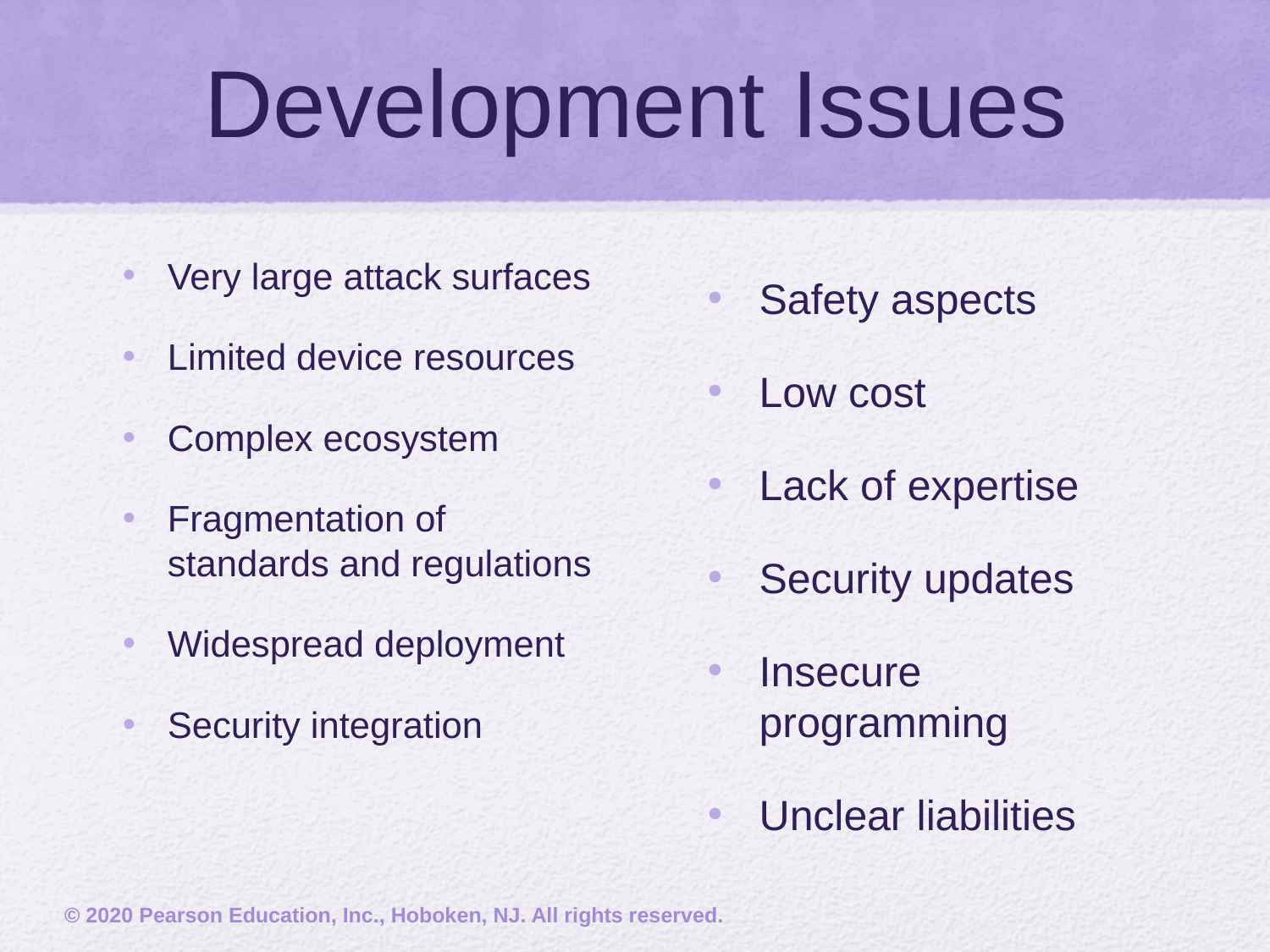

# Development Issues
Very large attack surfaces
Limited device resources
Complex ecosystem
Fragmentation of standards and regulations
Widespread deployment
Security integration
Safety aspects
Low cost
Lack of expertise
Security updates
Insecure programming
Unclear liabilities

© 2020 Pearson Education, Inc., Hoboken, NJ. All rights reserved.